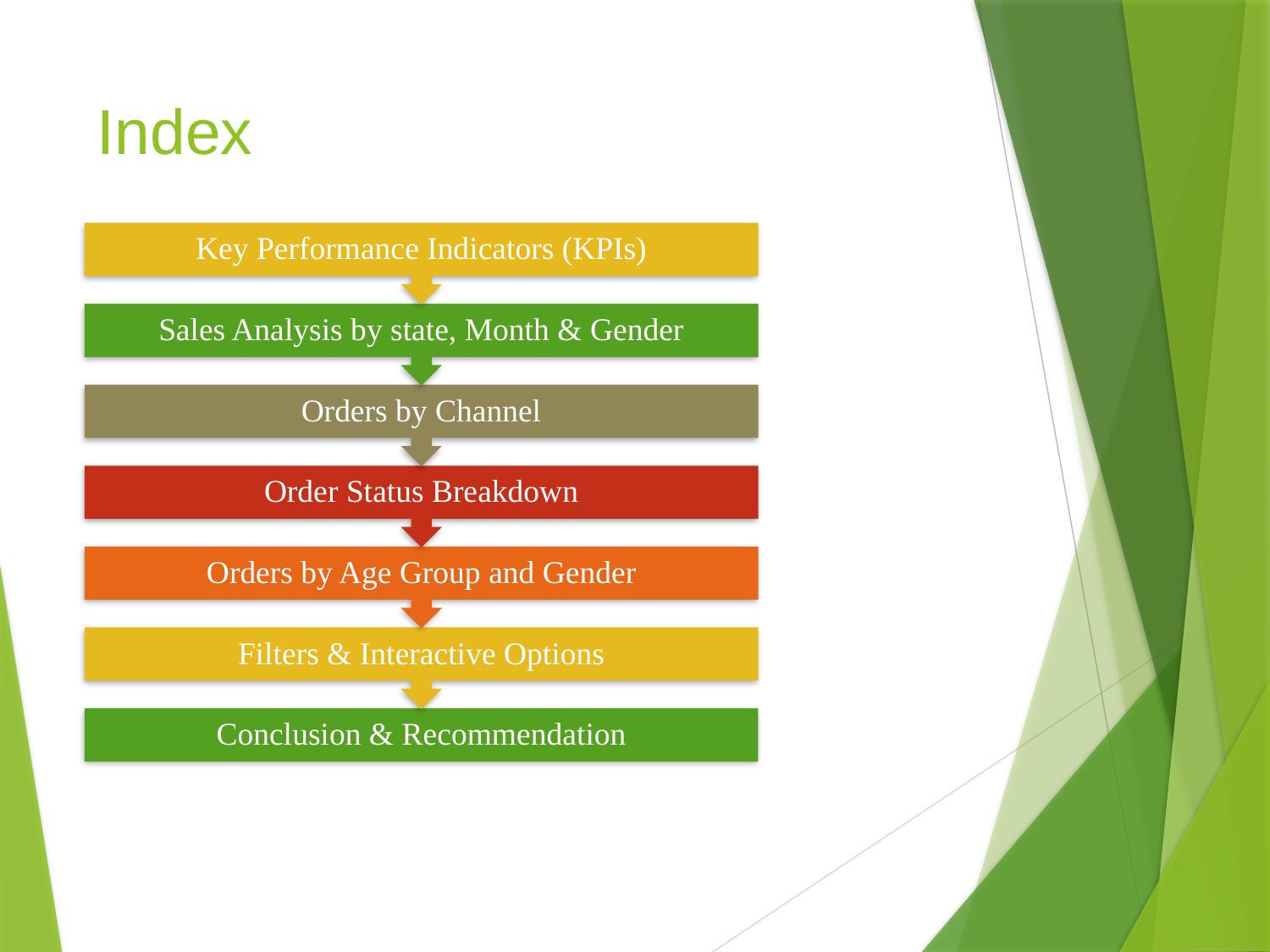

# Index
Conclusion & Recommendation
Filters & Interactive Options
Orders by Age Group and Gender
Order Status Breakdown
Orders by Channel
Sales Analysis by state, Month & Gender
Key Performance Indicators (KPIs)